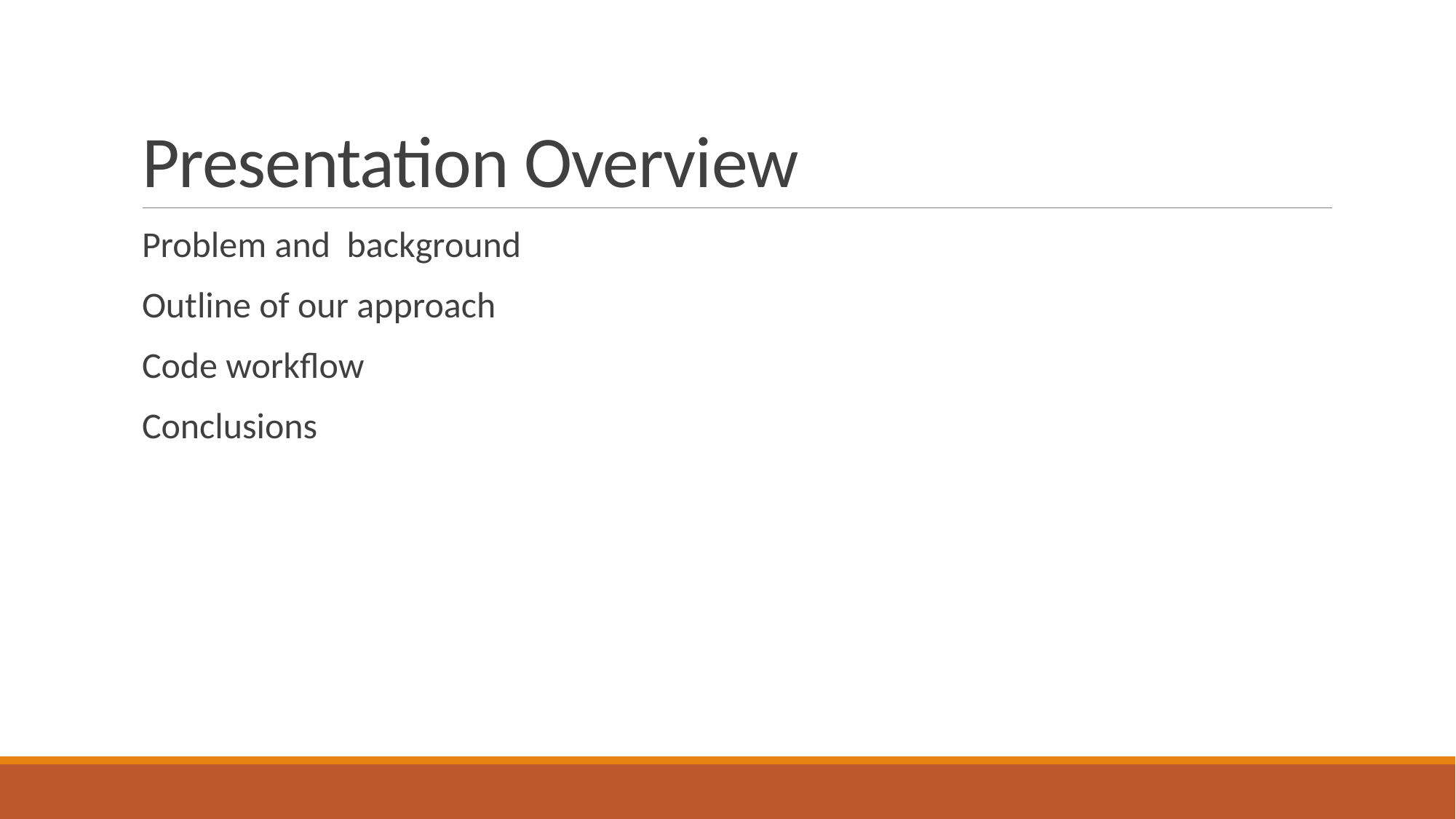

# Presentation Overview
Problem and  background
Outline of our approach
Code workflow
Conclusions